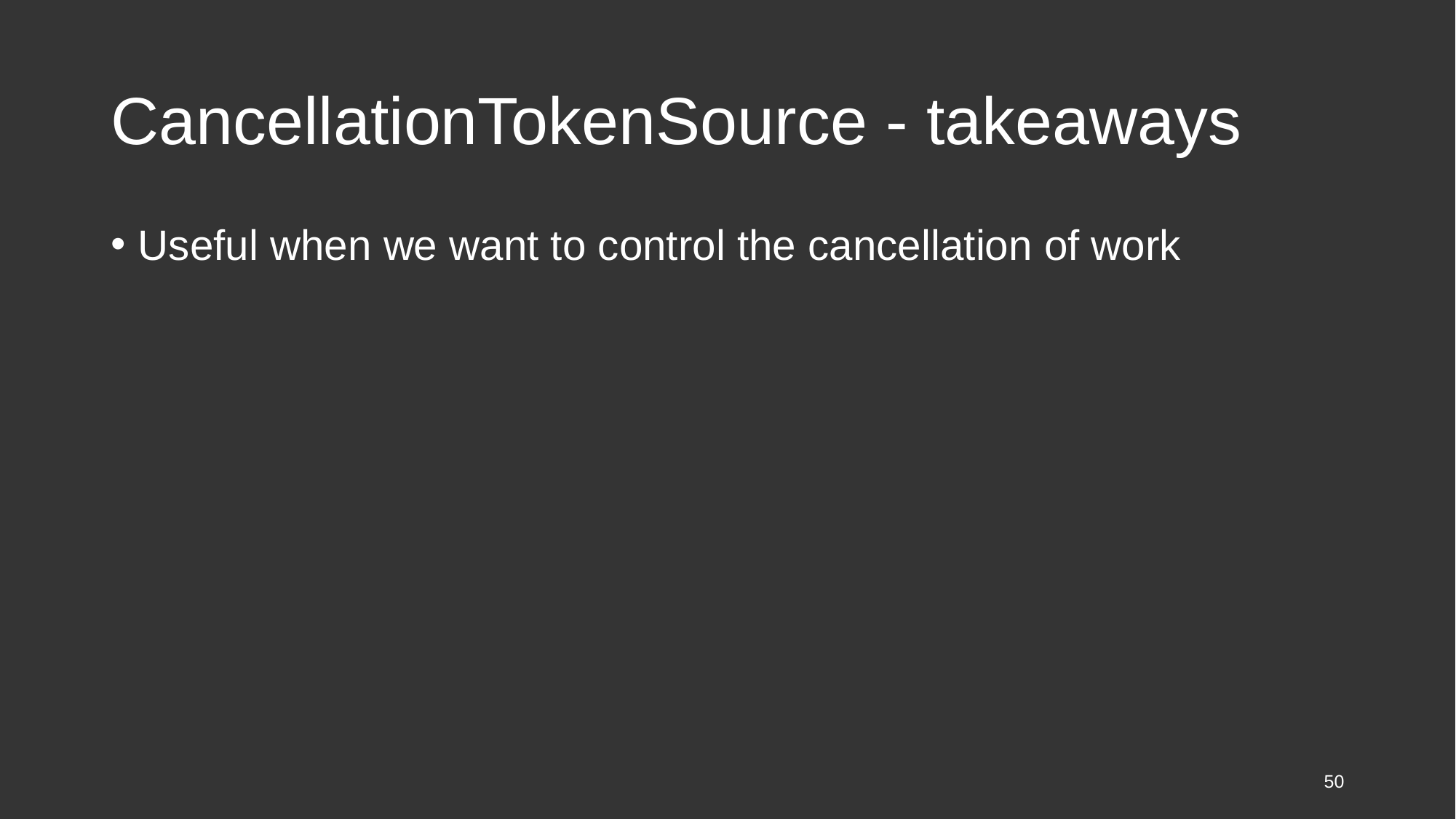

# CancellationTokenSource - takeaways
Useful when we want to control the cancellation of work
50